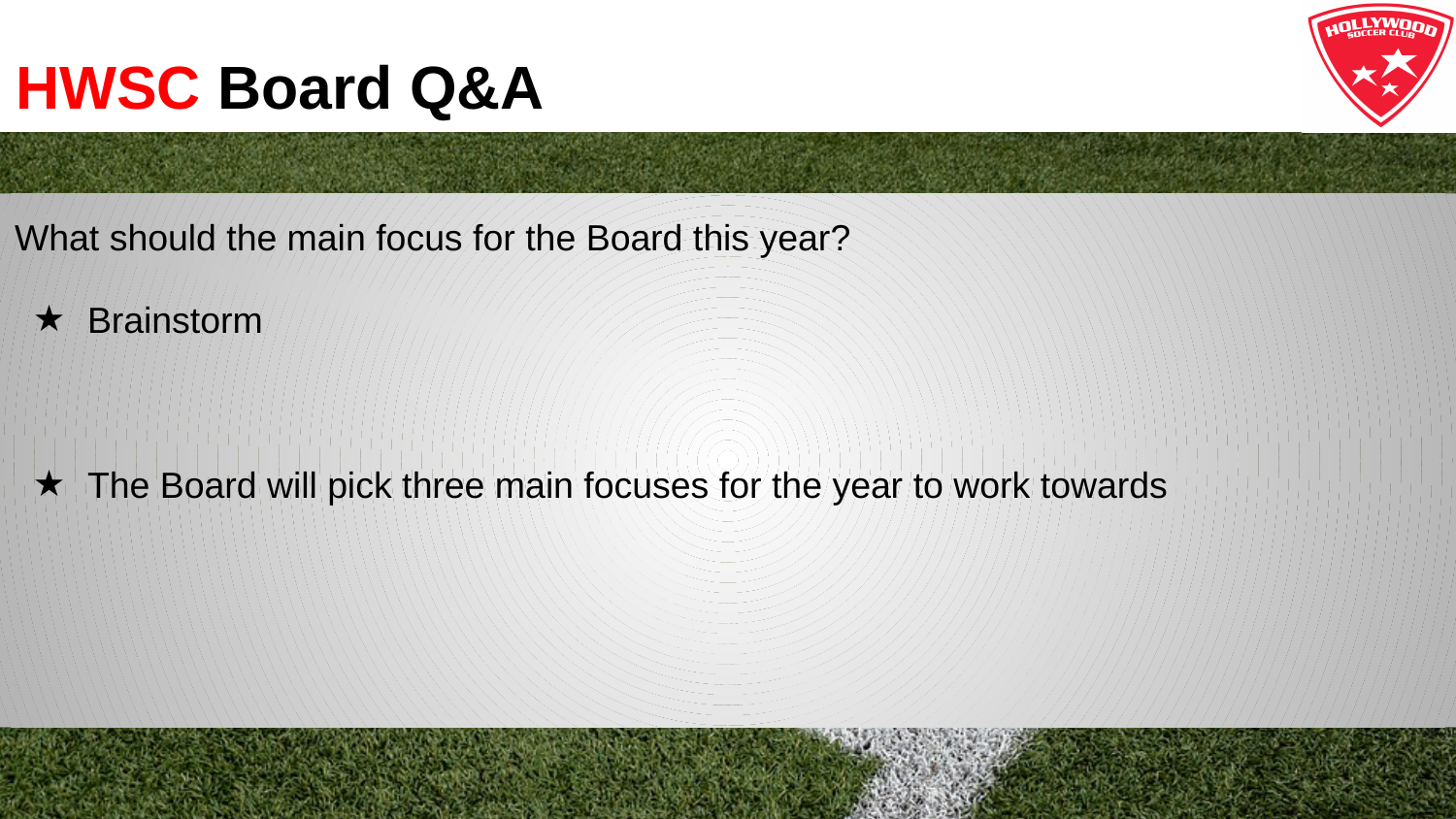

# HWSC Board Q&A
What should the main focus for the Board this year?
Brainstorm

The Board will pick three main focuses for the year to work towards